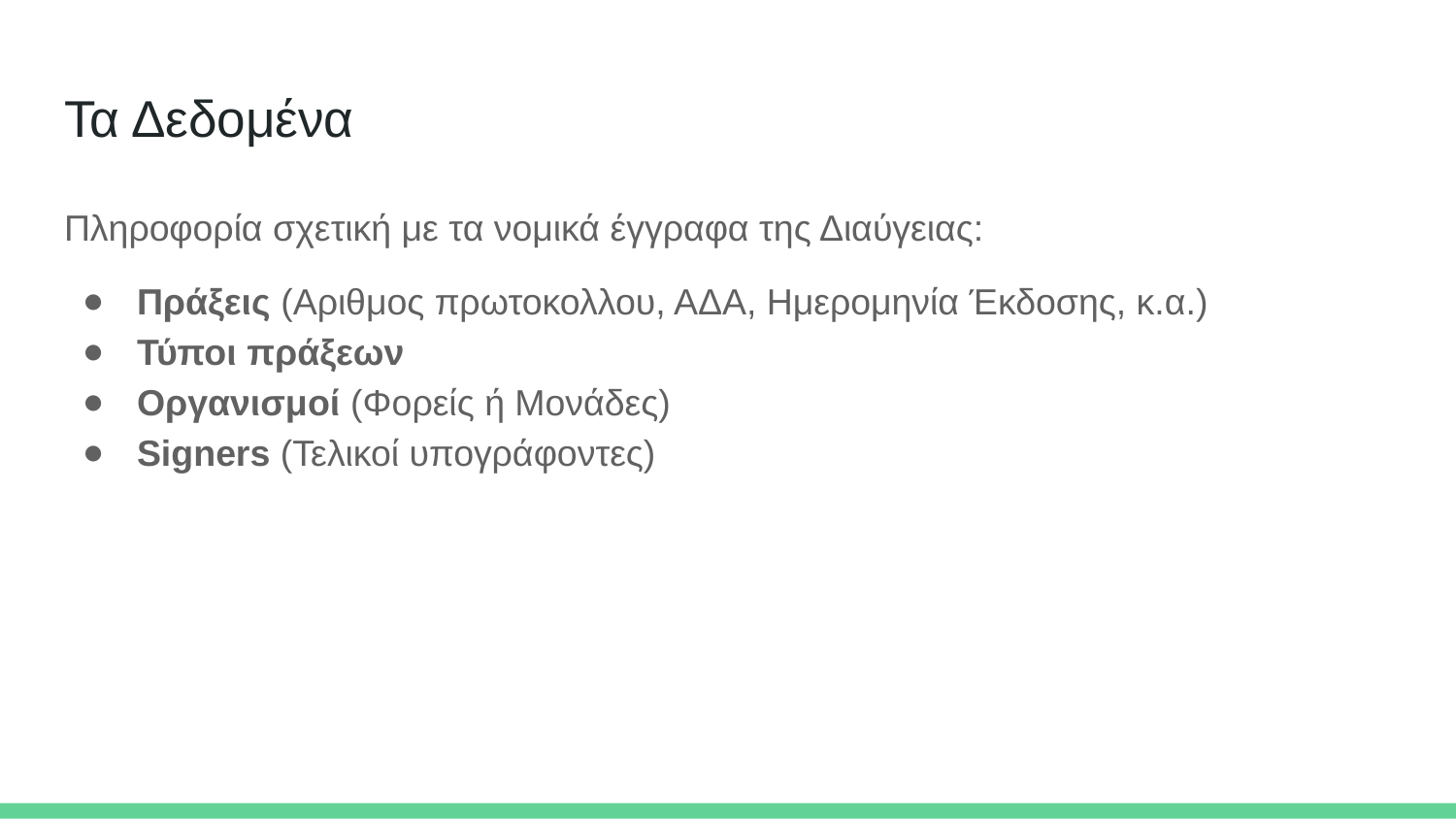

# Τα Δεδομένα
Πληροφορία σχετική με τα νομικά έγγραφα της Διαύγειας:
Πράξεις (Αριθμος πρωτοκολλου, ΑΔΑ, Ημερομηνία Έκδοσης, κ.α.)
Τύποι πράξεων
Οργανισμοί (Φορείς ή Μονάδες)
Signers (Τελικοί υπογράφοντες)